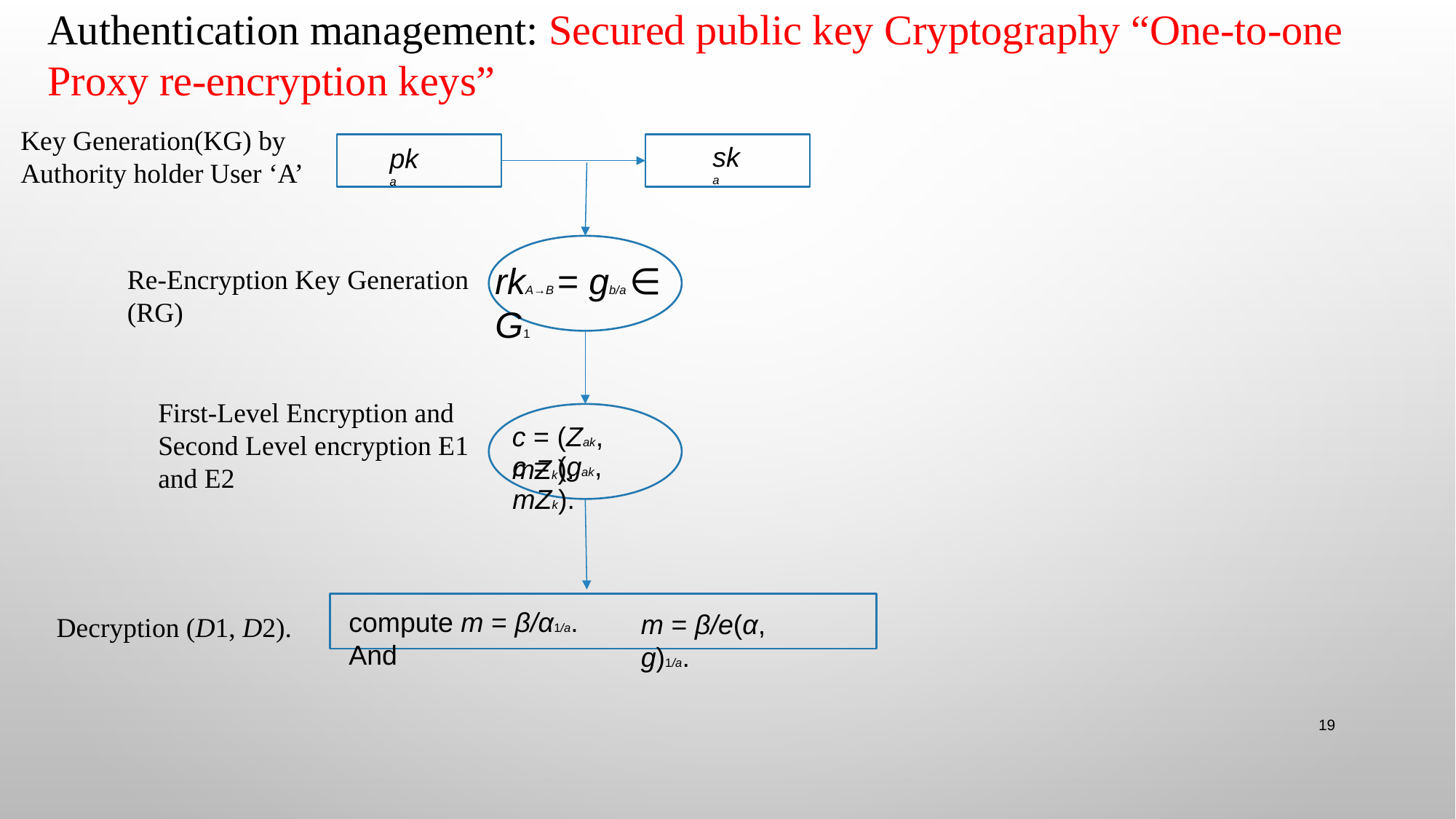

Authentication management: Secured public key Cryptography “One-to-one Proxy re-encryption keys”

Key Generation(KG) by Authority holder User ‘A’

ska

pka

rkA→B = gb/a ∈ G1
Re-Encryption Key Generation (RG)
First-Level Encryption and Second Level encryption E1 and E2

c = (Zak, mZk).
c = (gak, mZk).

compute m = β/α1/a. And
m = β/e(α, g)1/a.
Decryption (D1, D2).
19